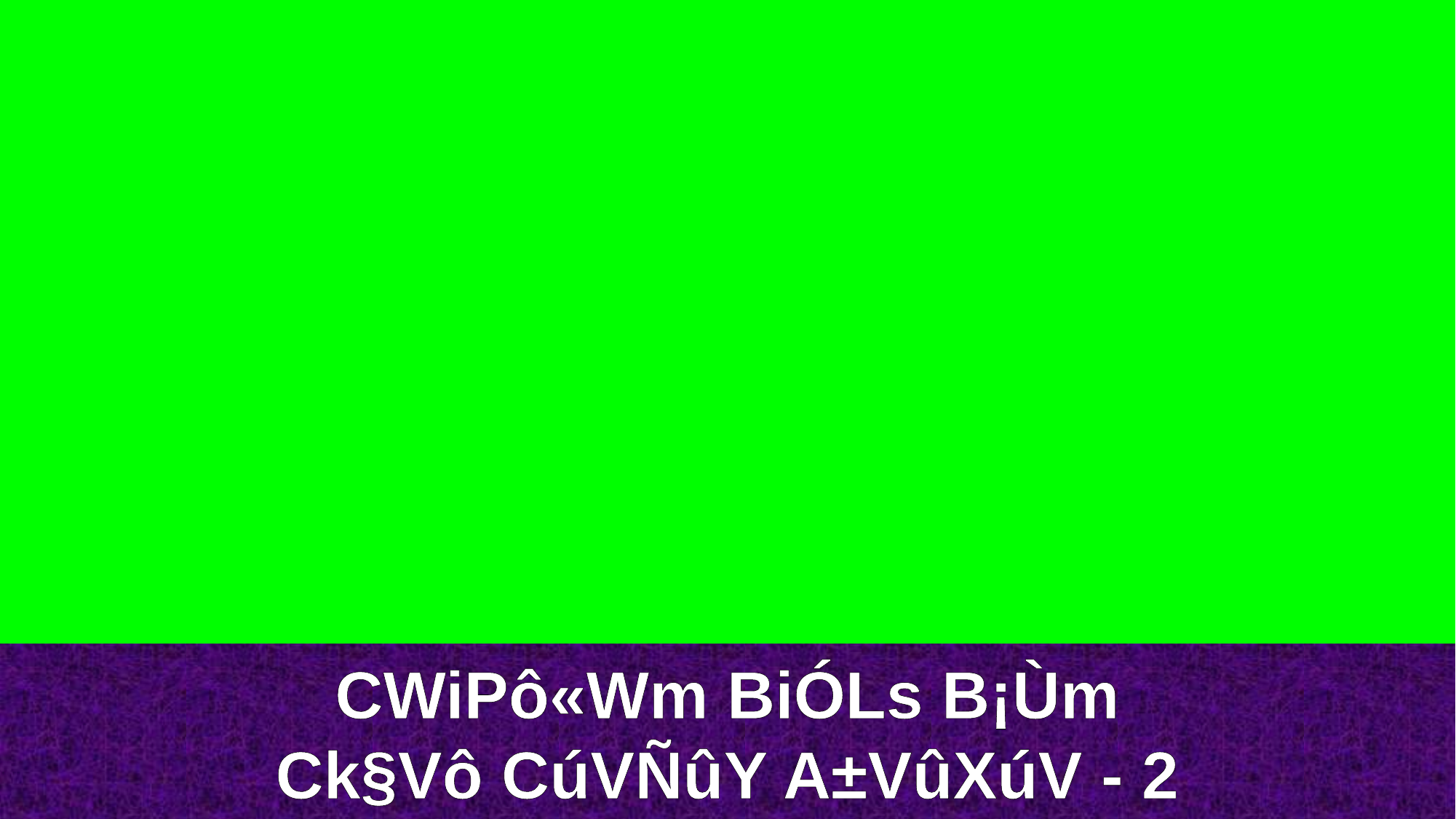

CWiPô«Wm BiÓLs B¡Ùm
Ck§Vô CúVÑûY A±VûXúV - 2